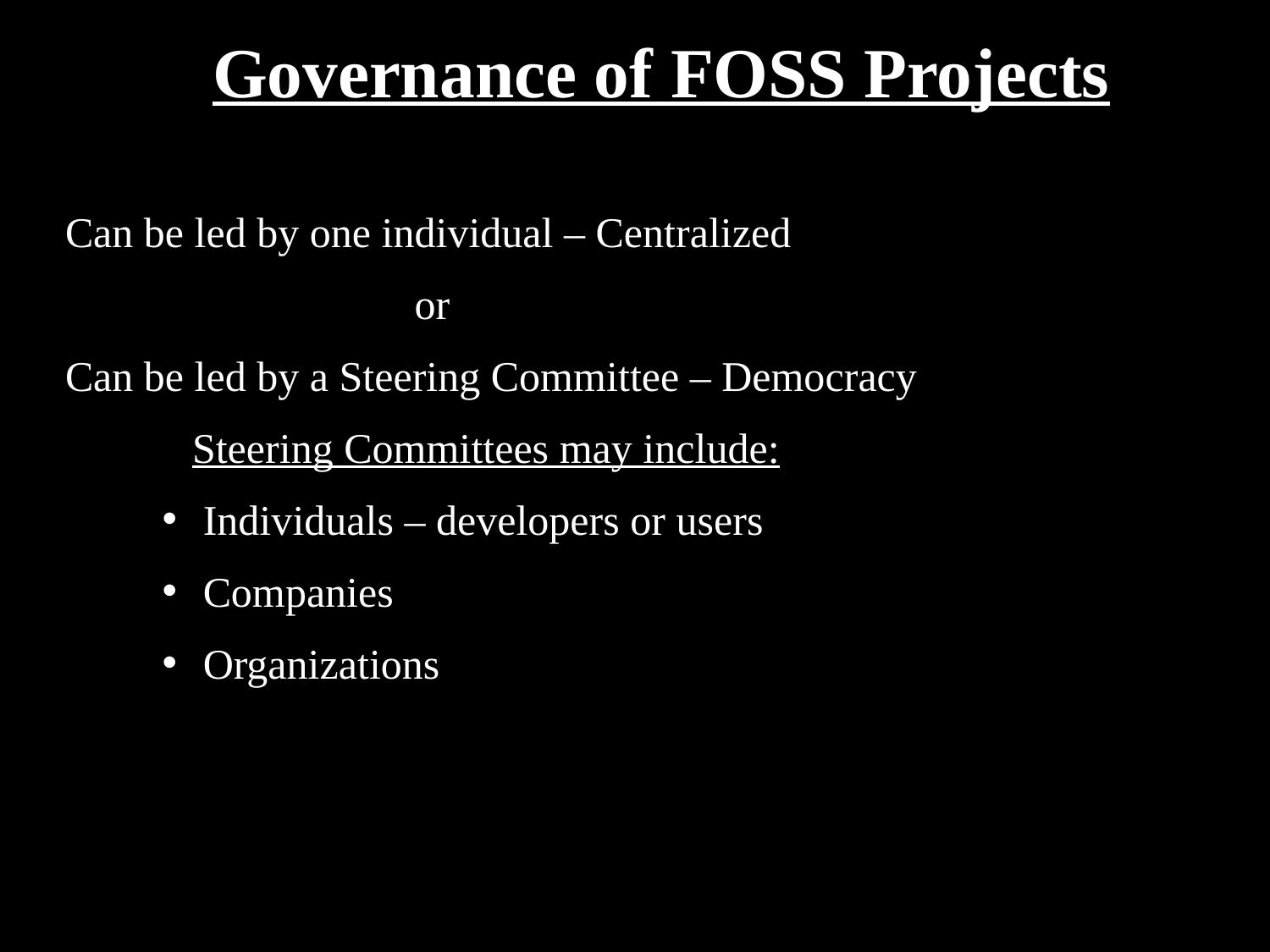

Governance of FOSS Projects

Can be led by one individual – Centralized
                                 or
Can be led by a Steering Committee – Democracy
	Steering Committees may include:
 Individuals – developers or users
 Companies
 Organizations